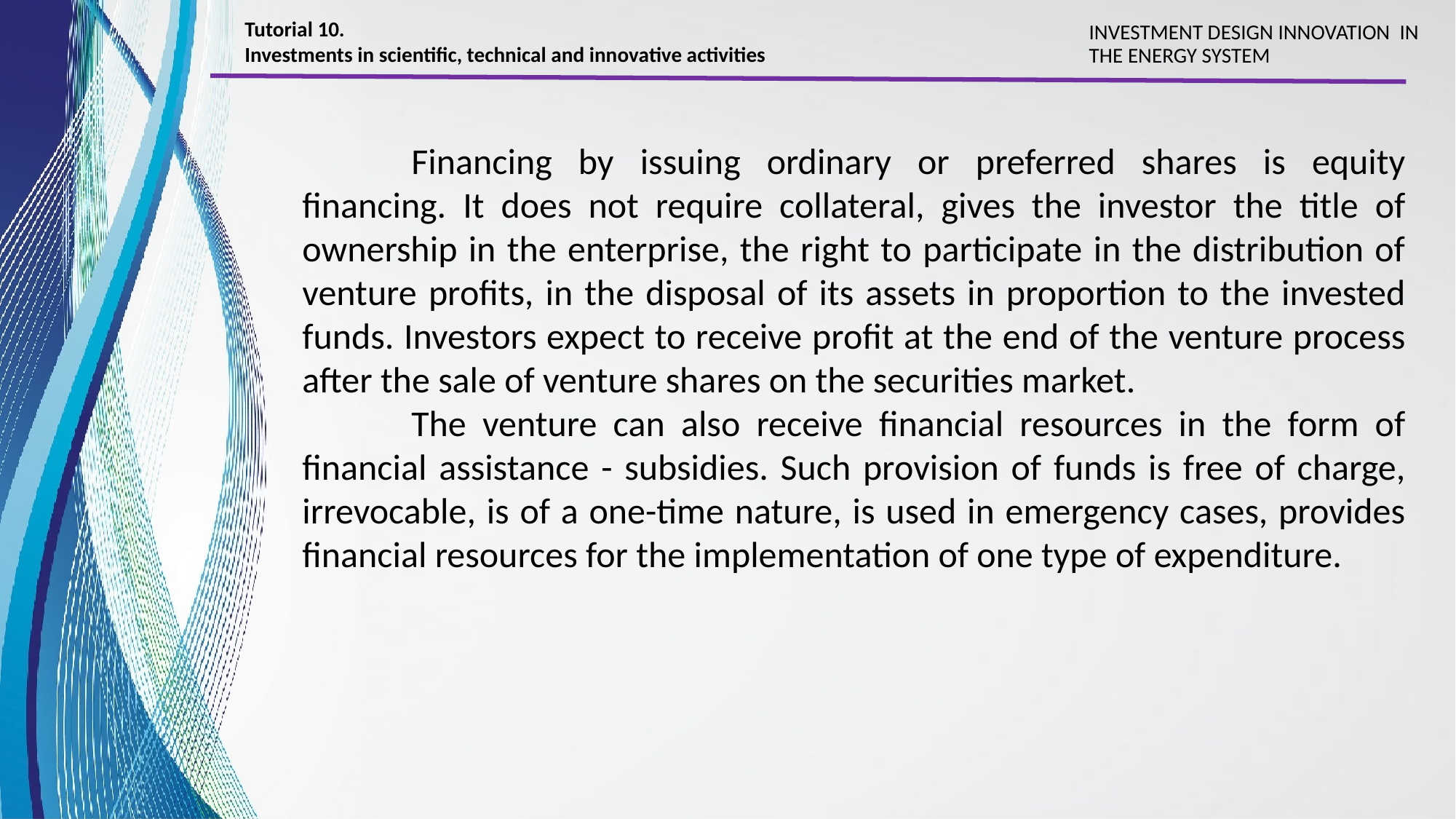

Tutorial 10.
Investments in scientific, technical and innovative activities
INVESTMENT DESIGN INNOVATION  IN
THE ENERGY SYSTEM
	Financing by issuing ordinary or preferred shares is equity financing. It does not require collateral, gives the investor the title of ownership in the enterprise, the right to participate in the distribution of venture profits, in the disposal of its assets in proportion to the invested funds. Investors expect to receive profit at the end of the venture process after the sale of venture shares on the securities market.
	The venture can also receive financial resources in the form of financial assistance - subsidies. Such provision of funds is free of charge, irrevocable, is of a one-time nature, is used in emergency cases, provides financial resources for the implementation of one type of expenditure.